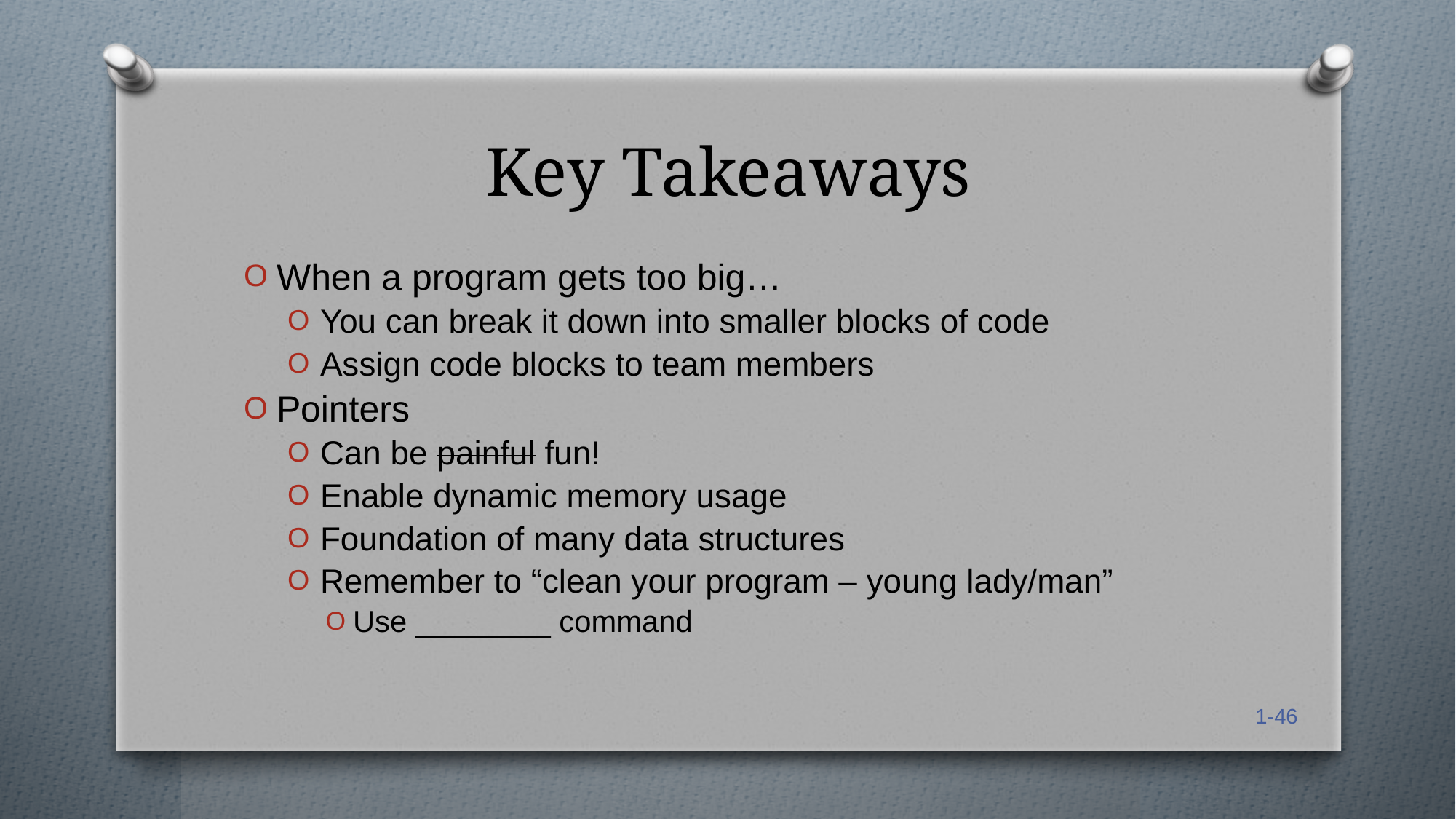

# Key Takeaways
When a program gets too big…
You can break it down into smaller blocks of code
Assign code blocks to team members
Pointers
Can be painful fun!
Enable dynamic memory usage
Foundation of many data structures
Remember to “clean your program – young lady/man”
Use ________ command
1-46